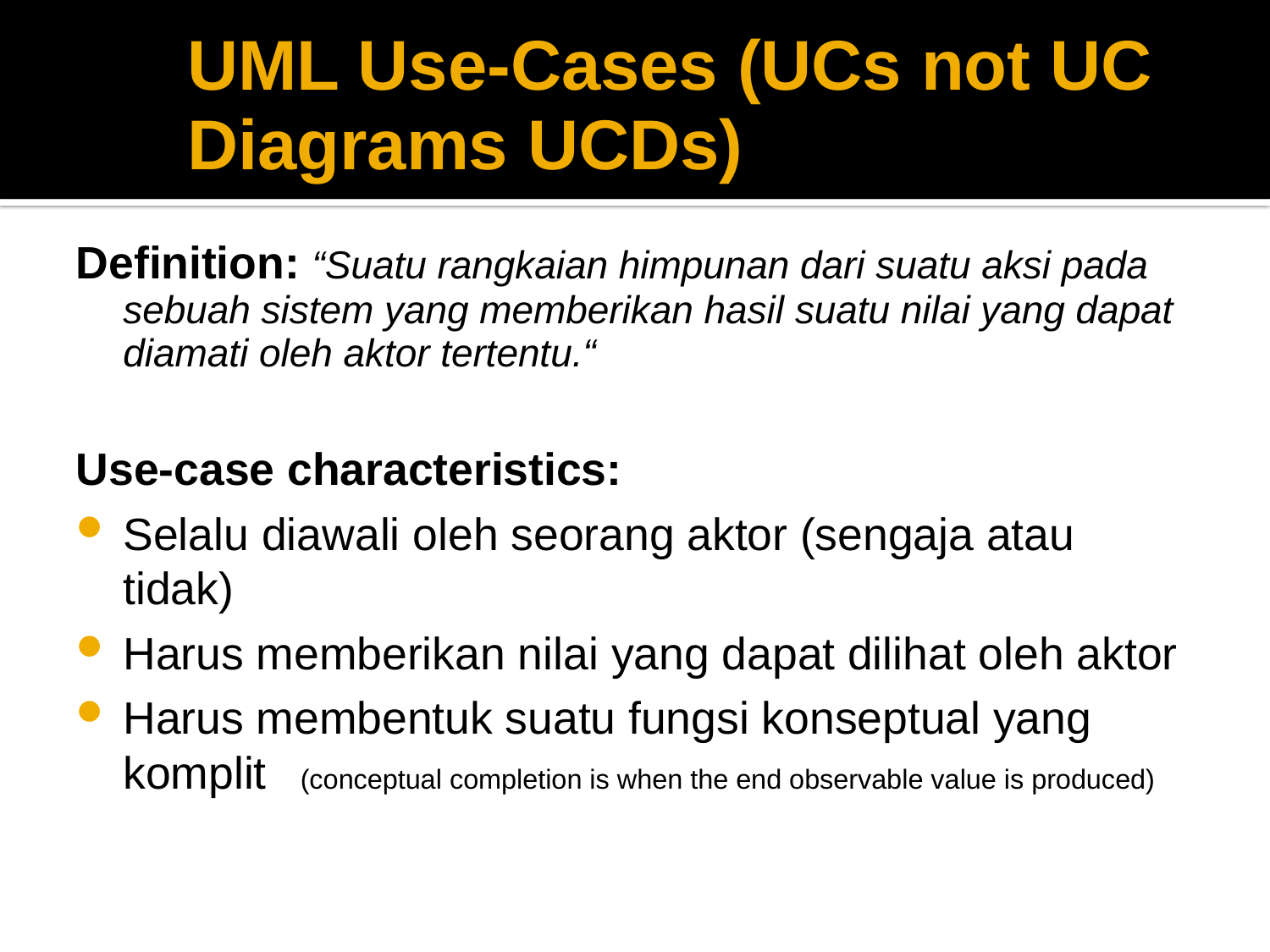

# UML Use-Cases (UCs not UC Diagrams UCDs)
Definition: “Suatu rangkaian himpunan dari suatu aksi pada sebuah sistem yang memberikan hasil suatu nilai yang dapat diamati oleh aktor tertentu.“

Use-case characteristics:
Selalu diawali oleh seorang aktor (sengaja atau tidak)
Harus memberikan nilai yang dapat dilihat oleh aktor
Harus membentuk suatu fungsi konseptual yang komplit    (conceptual completion is when the end observable value is produced)